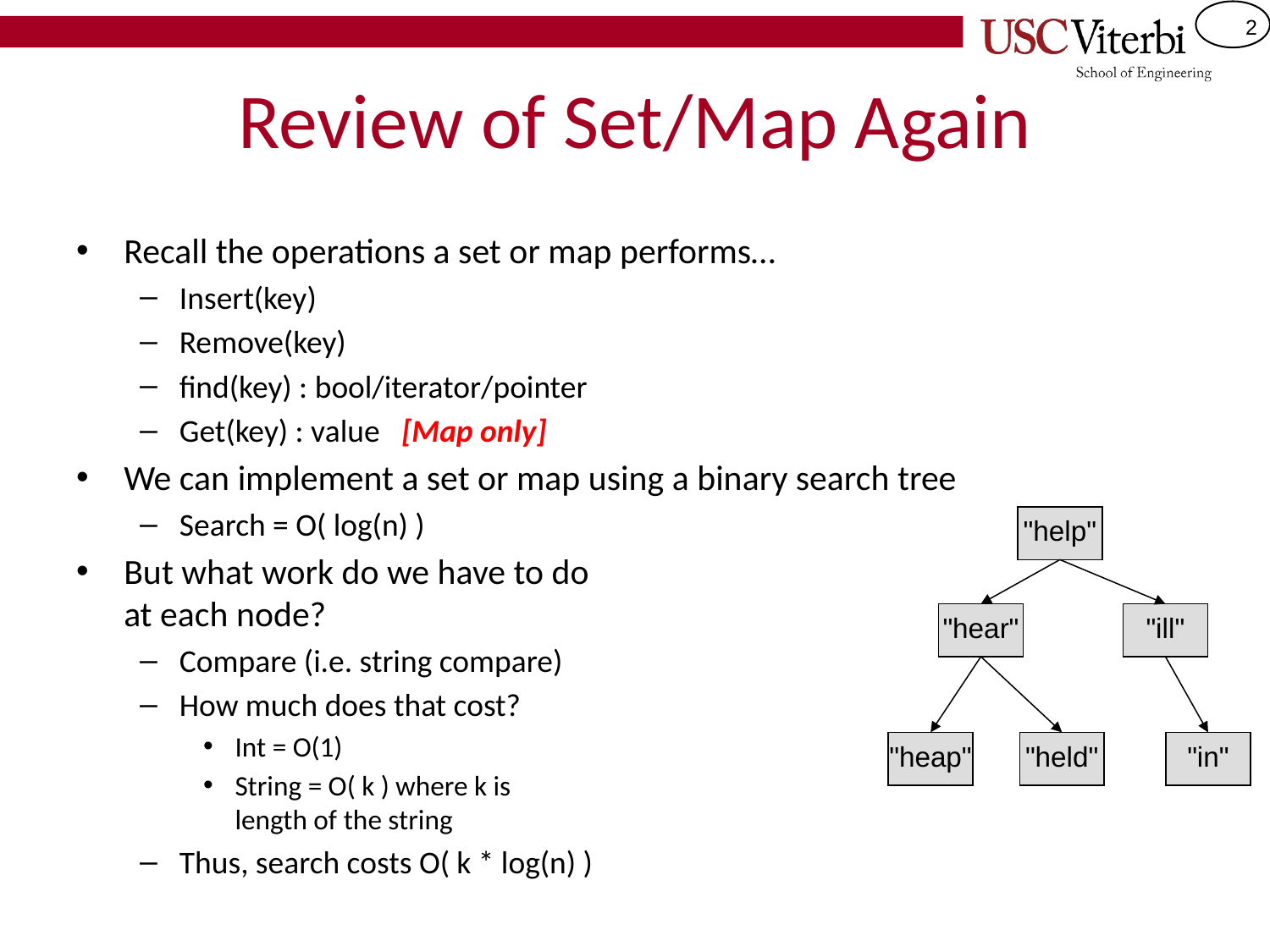

# Review of Set/Map Again
Recall the operations a set or map performs…
Insert(key)
Remove(key)
find(key) : bool/iterator/pointer
Get(key) : value   [Map only]
We can implement a set or map using a binary search tree
Search = O( log(n) )
But what work do we have to do
at each node?
Compare (i.e. string compare)
How much does that cost?
Int = O(1)
String = O( k ) where k is
length of the string
Thus, search costs O( k * log(n) )

"help"
"hear"
"ill"
"heap"
"held"
"in"